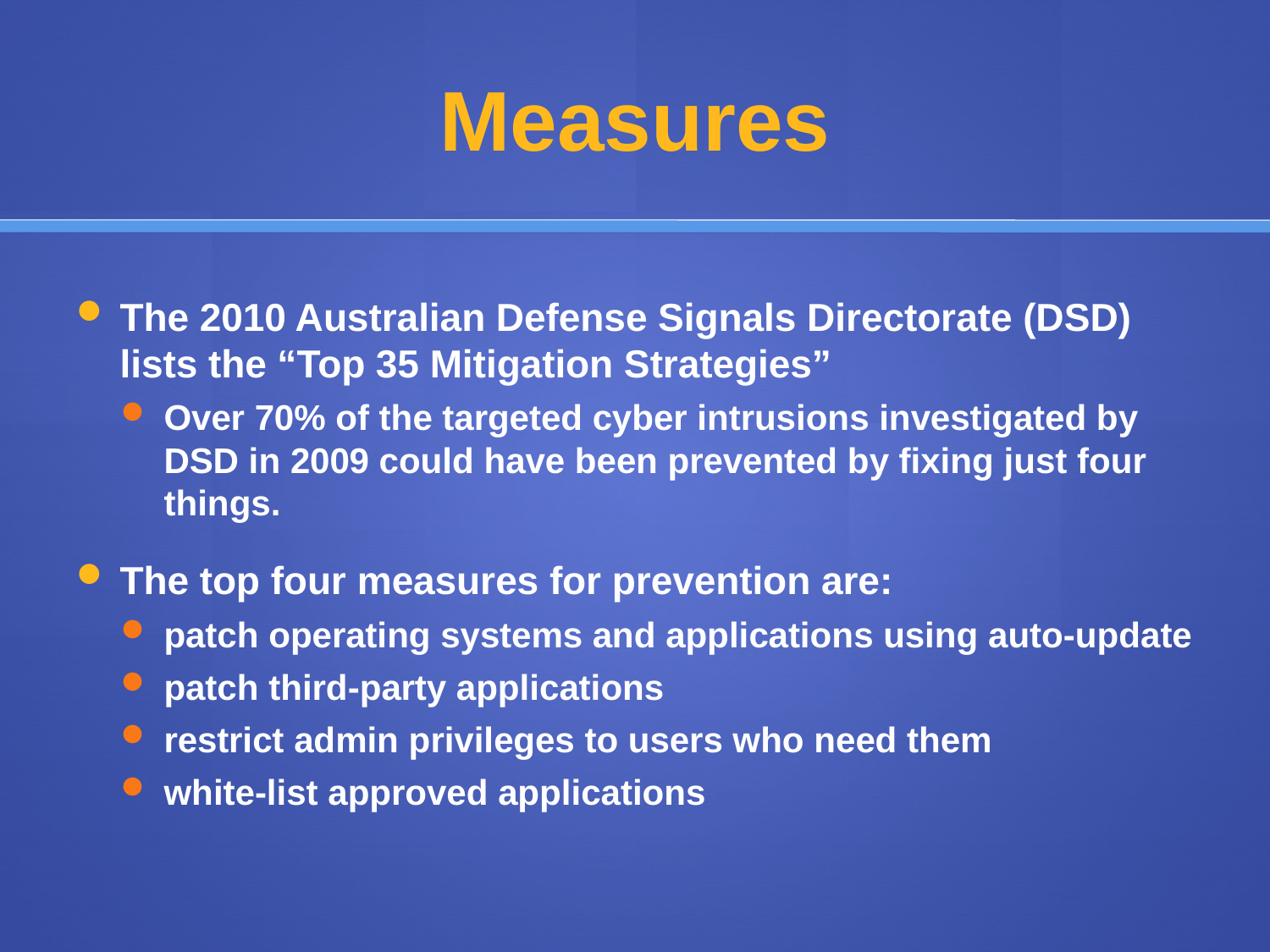

# Measures
The 2010 Australian Defense Signals Directorate (DSD) lists the “Top 35 Mitigation Strategies”
Over 70% of the targeted cyber intrusions investigated by DSD in 2009 could have been prevented by fixing just four things.
The top four measures for prevention are:
patch operating systems and applications using auto-update
patch third-party applications
restrict admin privileges to users who need them
white-list approved applications